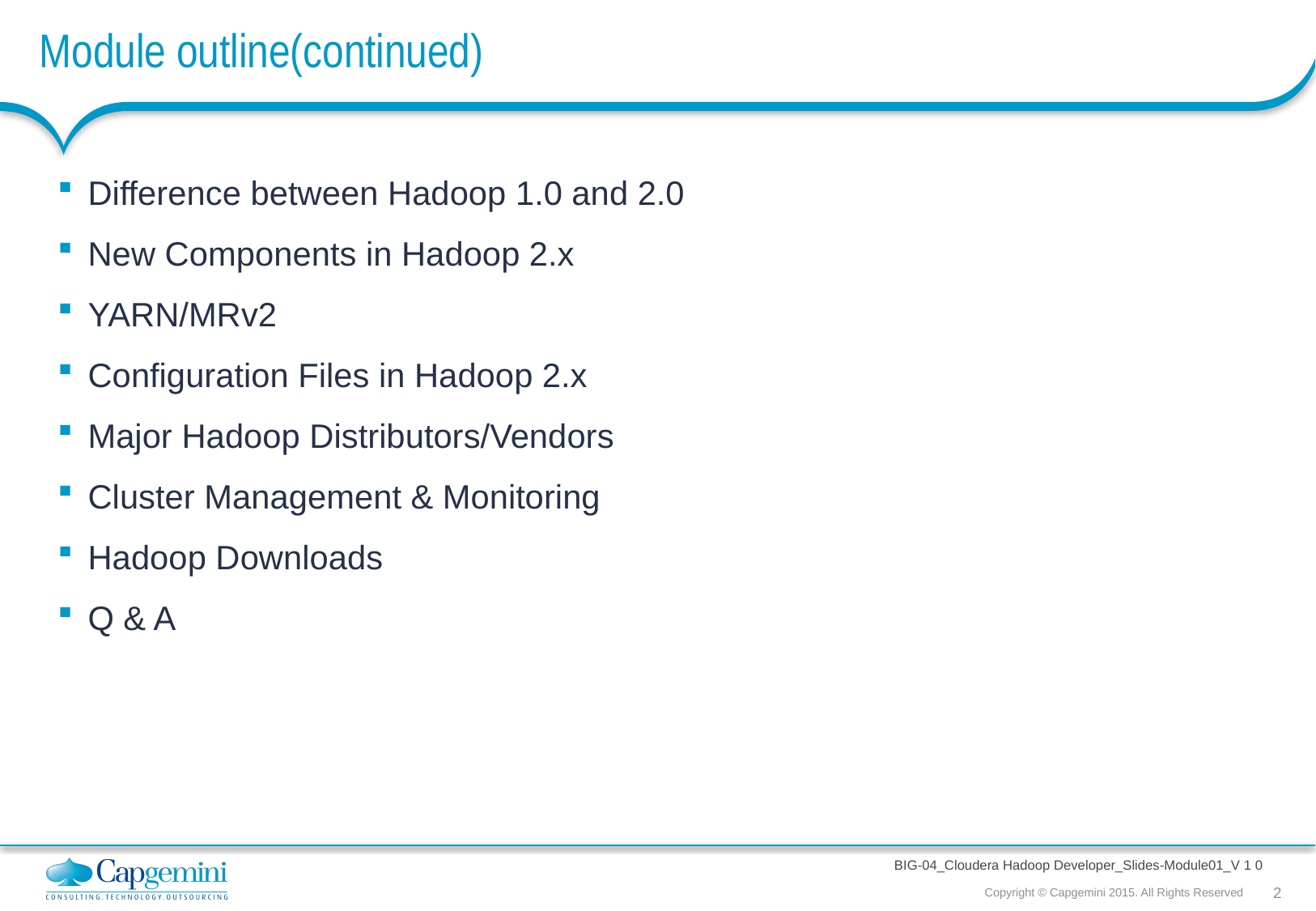

# Module outline(continued)
Difference between Hadoop 1.0 and 2.0
New Components in Hadoop 2.x
YARN/MRv2
Configuration Files in Hadoop 2.x
Major Hadoop Distributors/Vendors
Cluster Management & Monitoring
Hadoop Downloads
Q & A